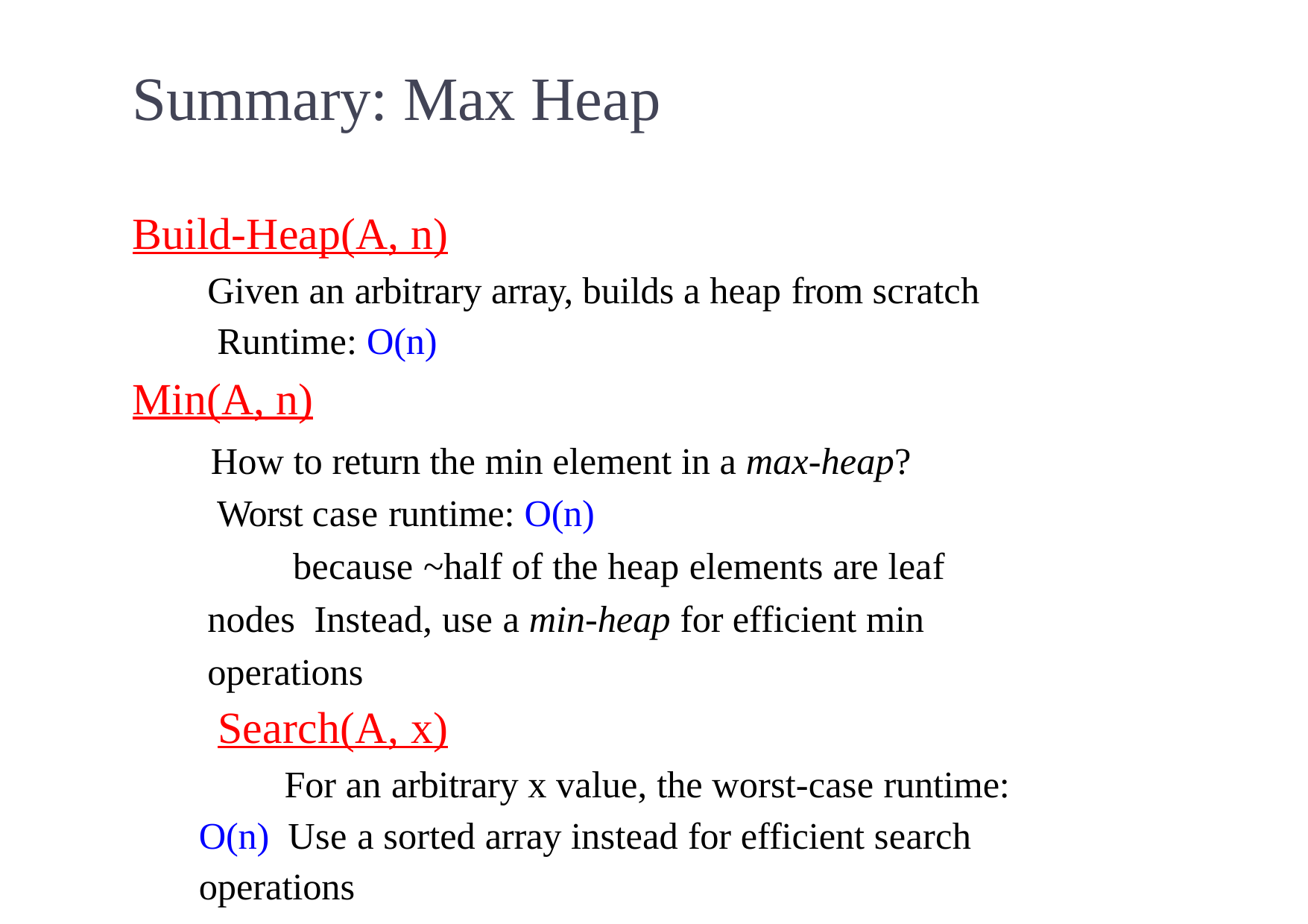

# Summary: Max Heap
Build-Heap(A, n)
Given an arbitrary array, builds a heap from scratch  Runtime: O(n)
Min(A, n)
How to return the min element in a max-heap?  Worst case runtime: O(n)
because ~half of the heap elements are leaf nodes  Instead, use a min-heap for efficient min operations
Search(A, x)
For an arbitrary x value, the worst-case runtime: O(n)  Use a sorted array instead for efficient search operations
70